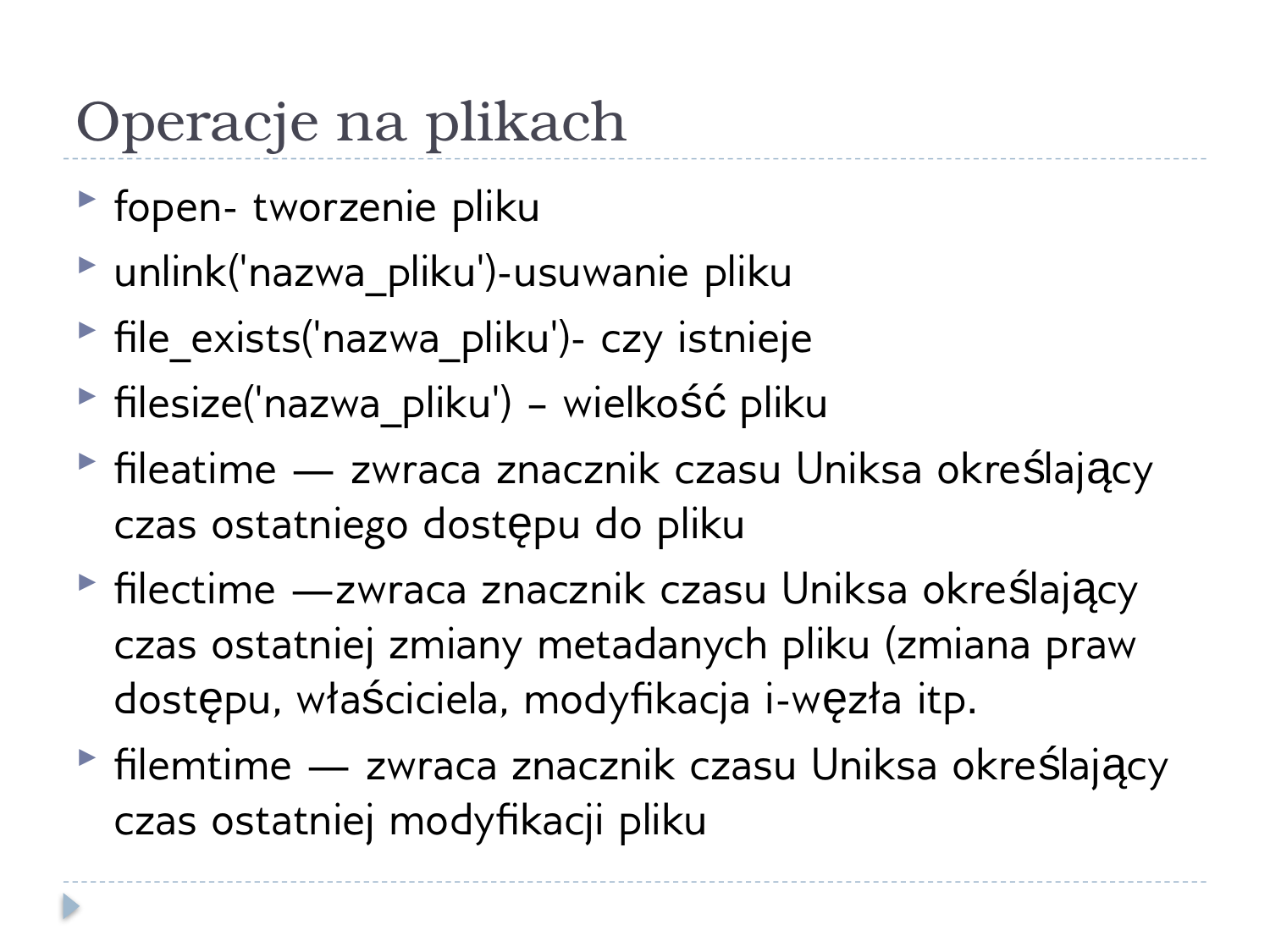

# Operacje na plikach
fopen- tworzenie pliku
unlink('nazwa_pliku')-usuwanie pliku
file_exists('nazwa_pliku')- czy istnieje
filesize('nazwa_pliku') – wielkość pliku
fileatime — zwraca znacznik czasu Uniksa określający czas ostatniego dostępu do pliku
filectime —zwraca znacznik czasu Uniksa określający czas ostatniej zmiany metadanych pliku (zmiana praw dostępu, właściciela, modyfikacja i-węzła itp.
filemtime — zwraca znacznik czasu Uniksa określający czas ostatniej modyfikacji pliku